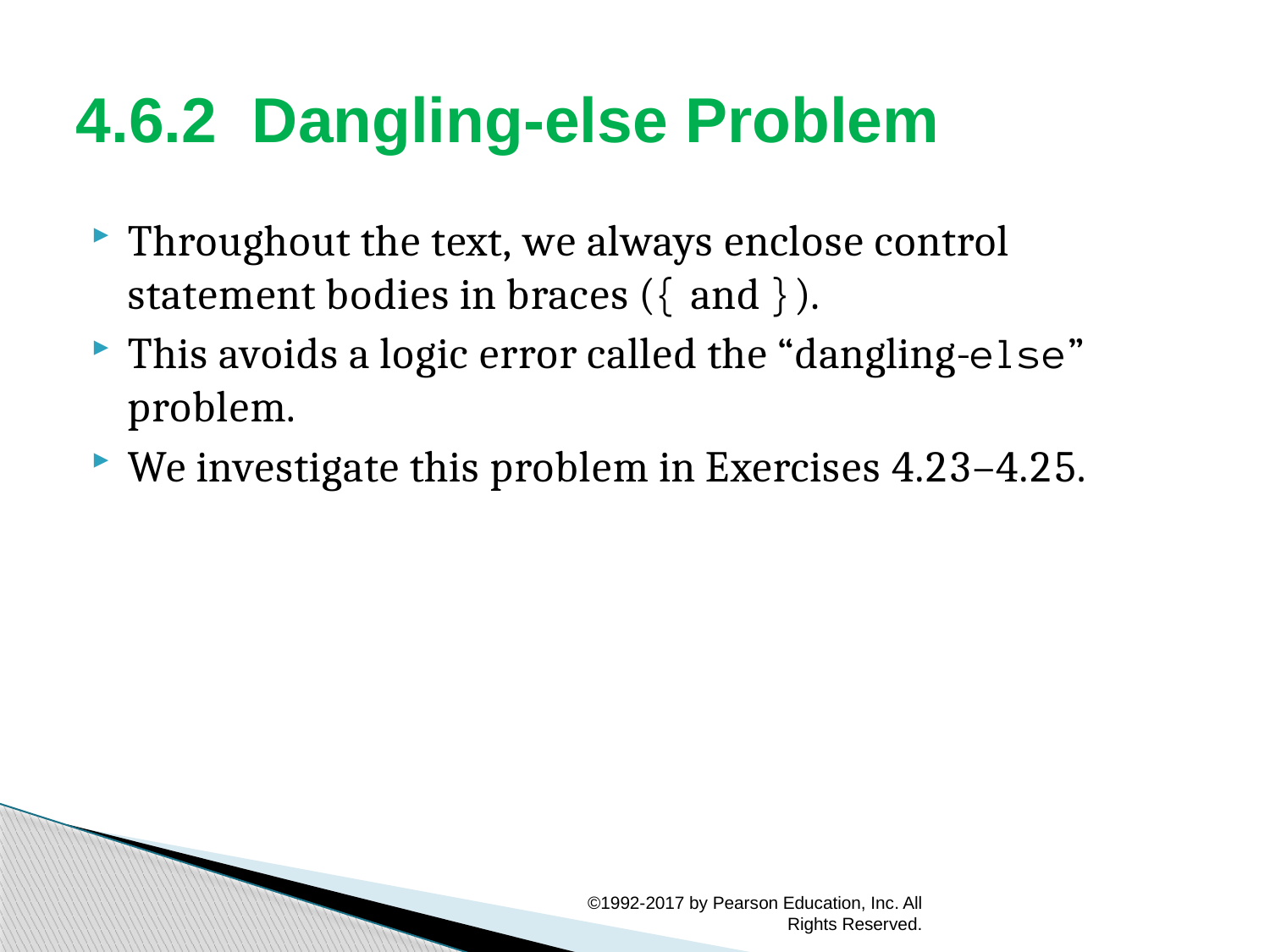

# 4.6.2  Dangling-else Problem
Throughout the text, we always enclose control statement bodies in braces ({ and }).
This avoids a logic error called the “dangling-else” problem.
We investigate this problem in Exercises 4.23–4.25.
©1992-2017 by Pearson Education, Inc. All Rights Reserved.